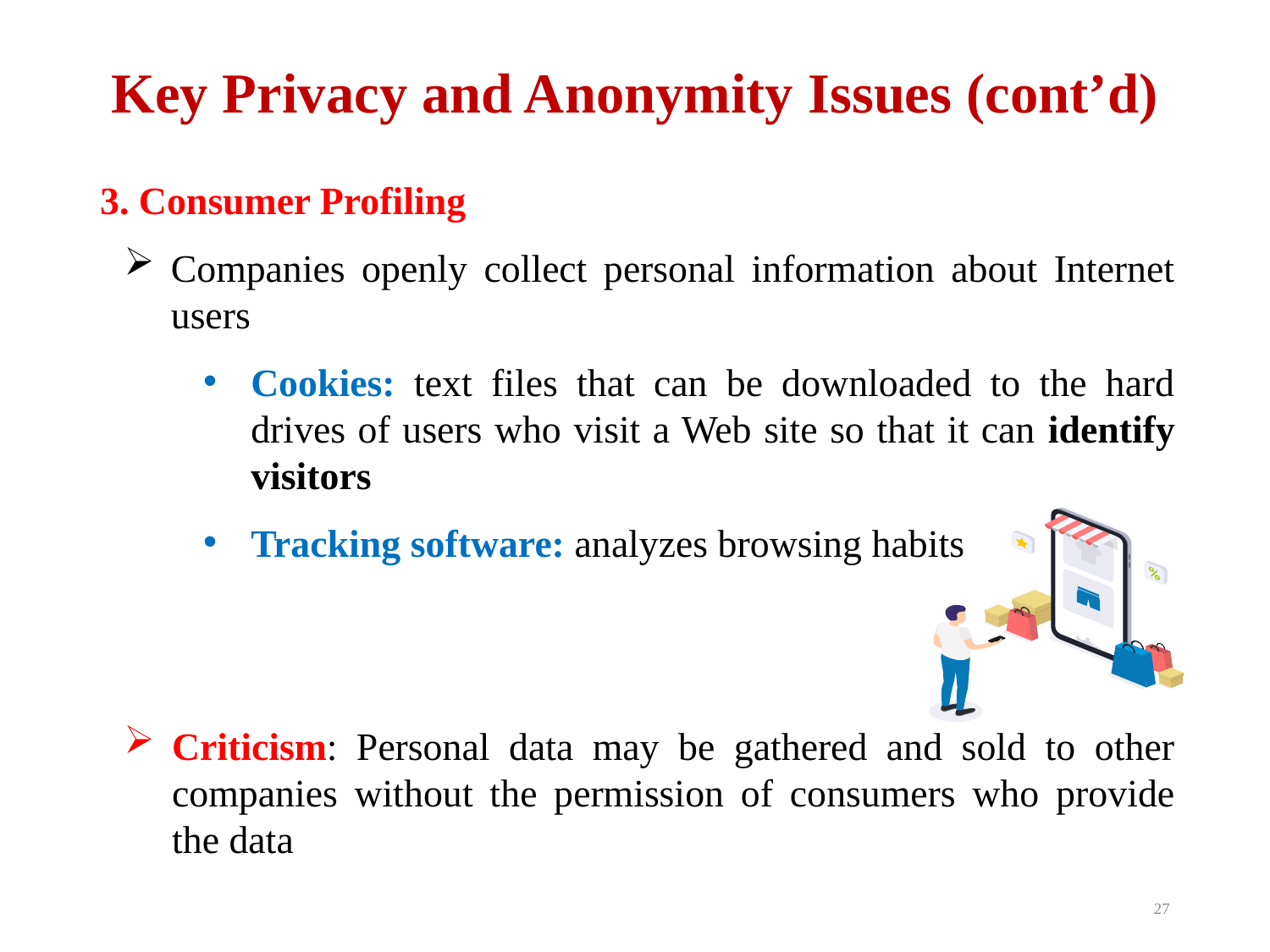

# Key Privacy and Anonymity Issues (cont’d)
3. Consumer Profiling
Companies openly collect personal information about Internet users
Cookies: text files that can be downloaded to the hard drives of users who visit a Web site so that it can identify visitors
Tracking software: analyzes browsing habits

Criticism: Personal data may be gathered and sold to other companies without the permission of consumers who provide the data

27